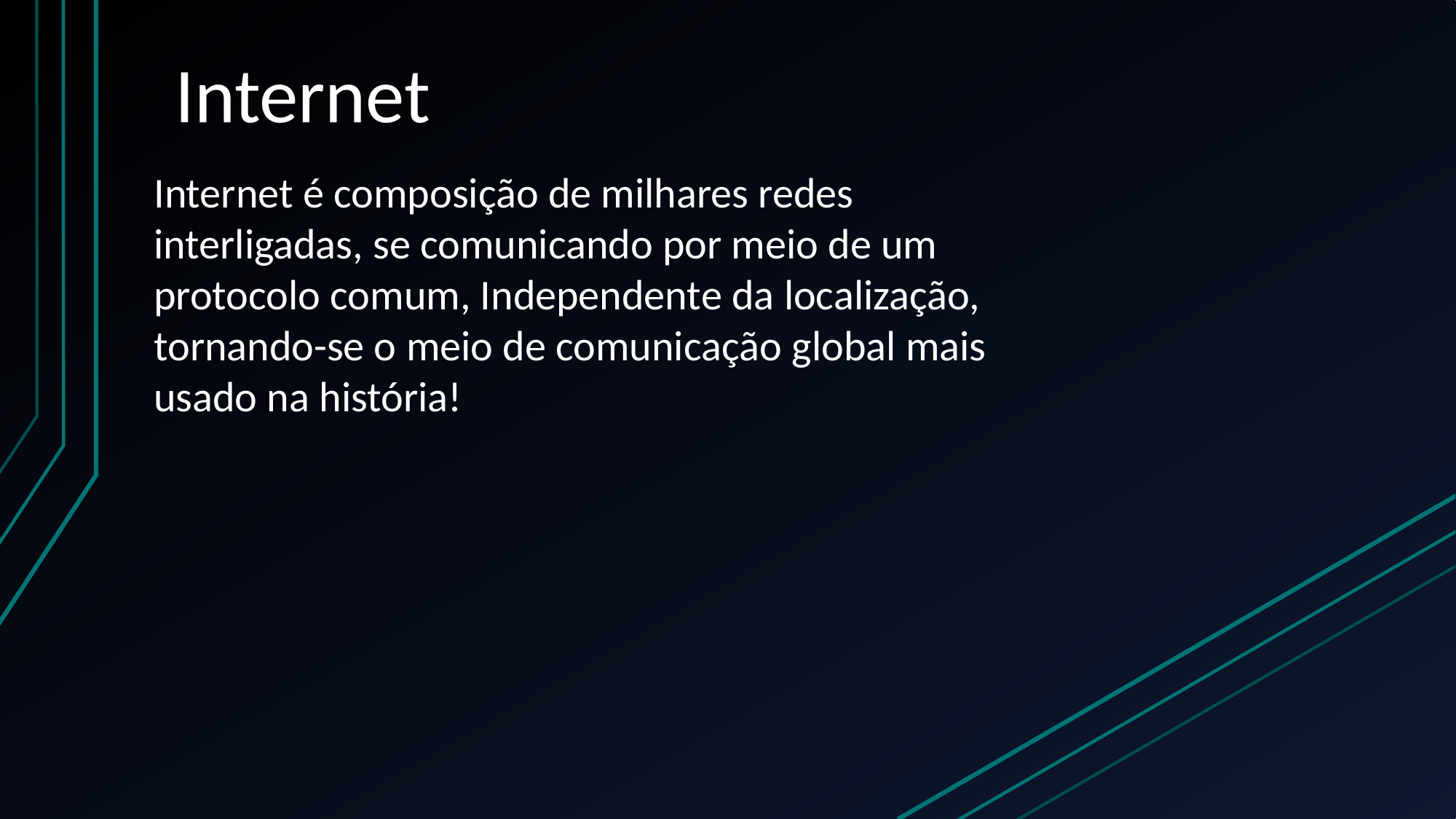

# Internet
Internet é composição de milhares redes interligadas, se comunicando por meio de um protocolo comum, Independente da localização, tornando-se o meio de comunicação global mais usado na história!